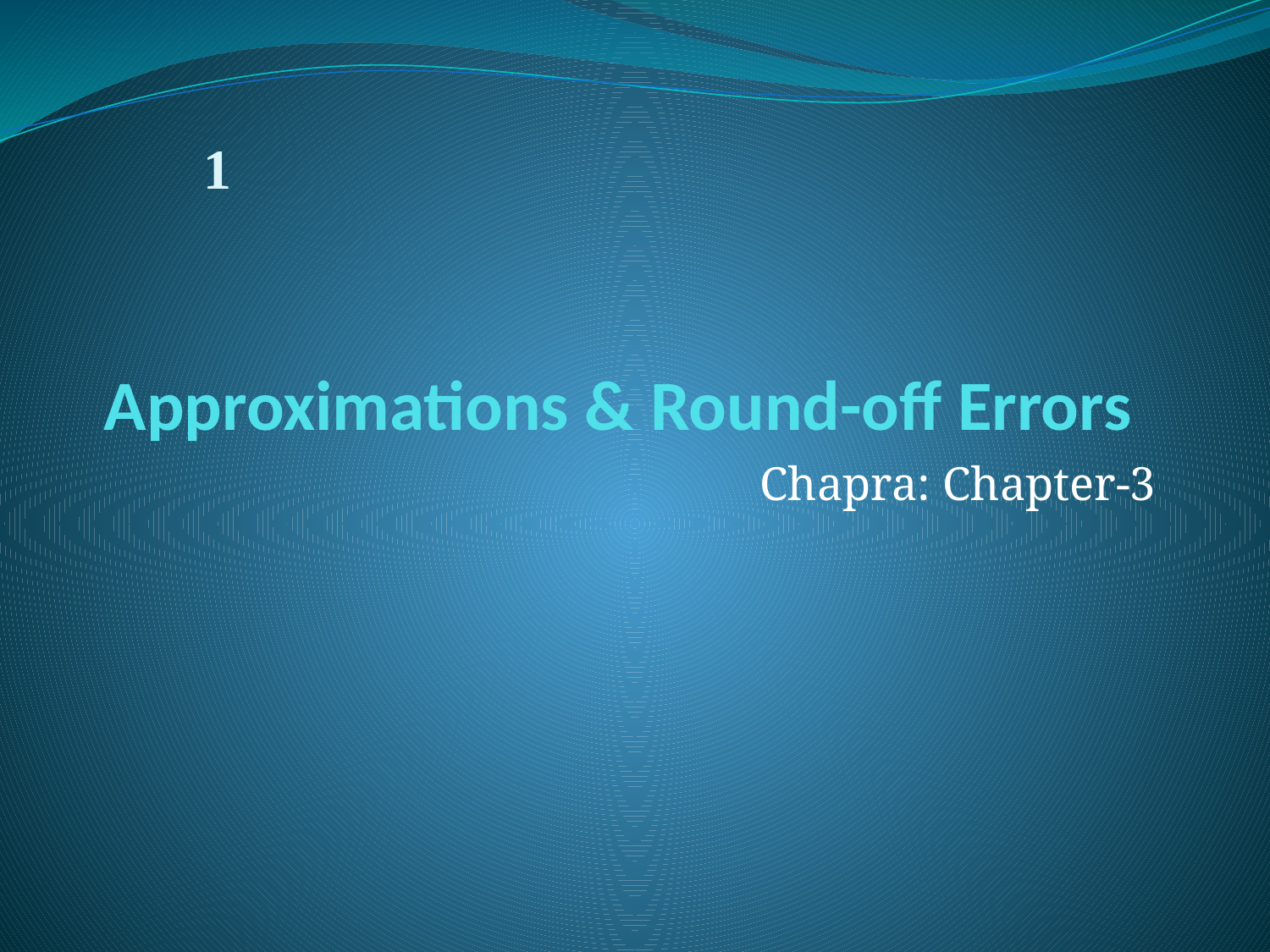

1
# Approximations & Round-off Errors
Chapra: Chapter-3